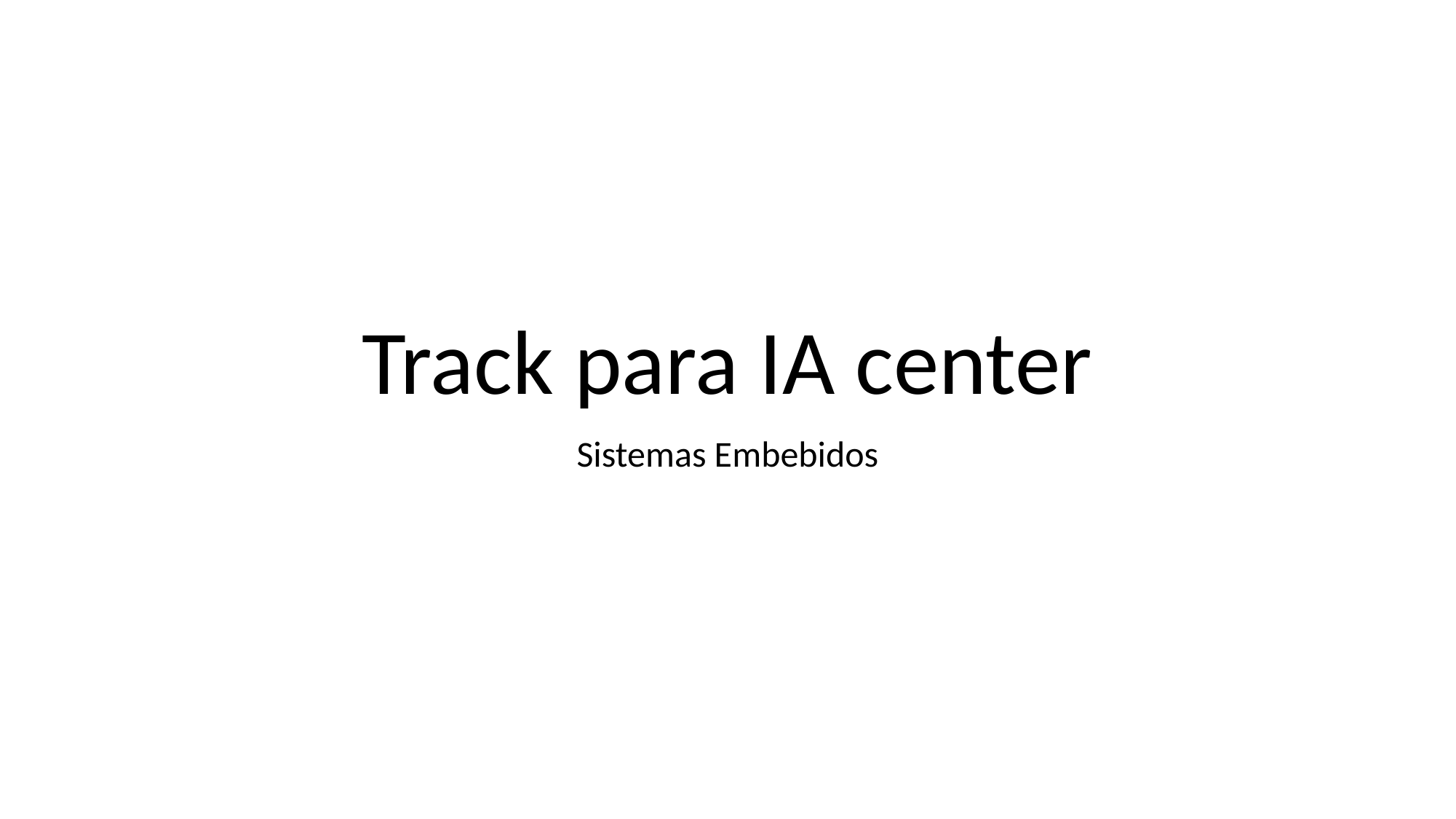

# Track para IA center
Sistemas Embebidos